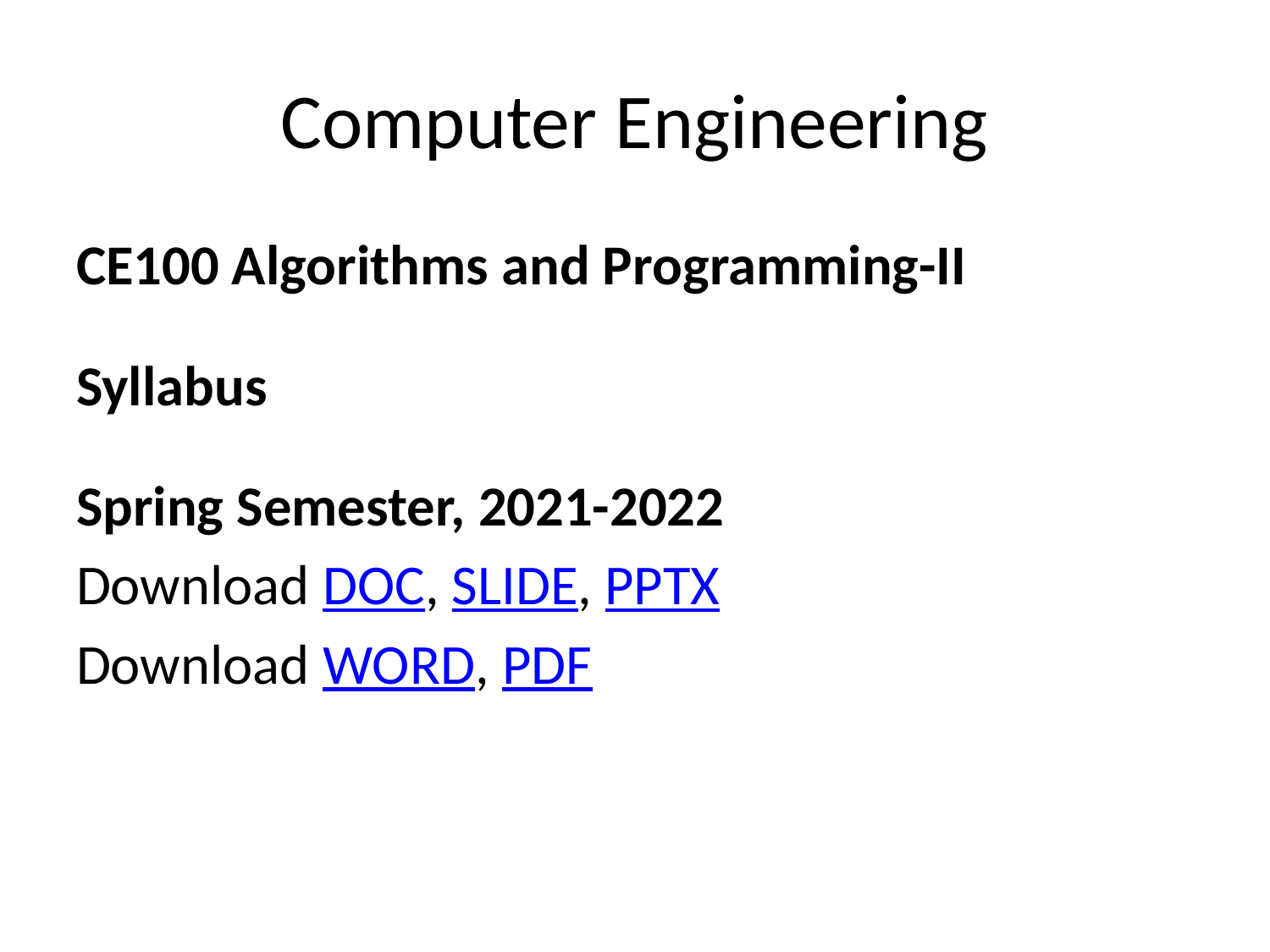

# Computer Engineering
CE100 Algorithms and Programming-II
Syllabus
Spring Semester, 2021-2022
Download DOC, SLIDE, PPTX
Download WORD, PDF